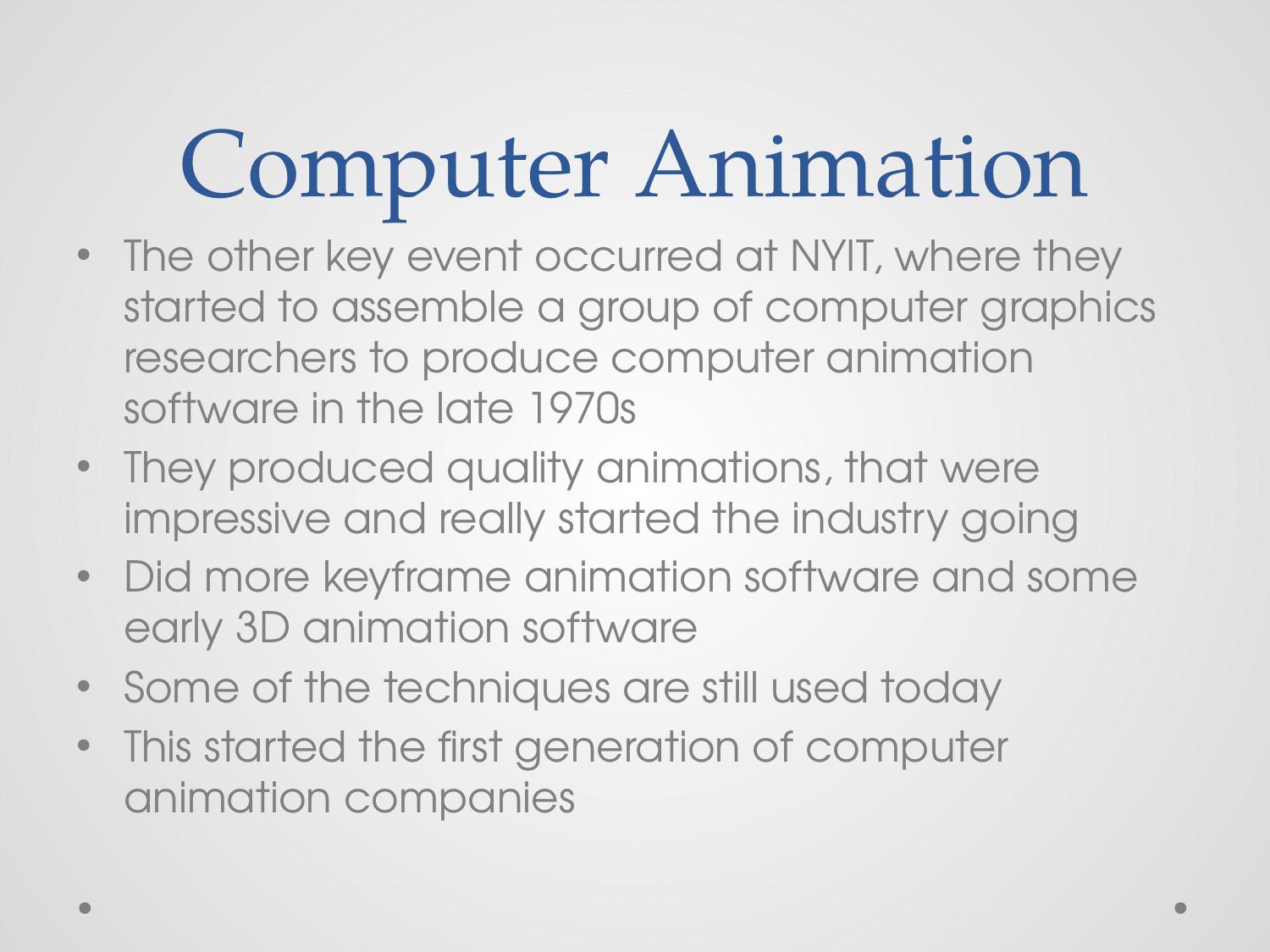

# Computer Animation
The other key event occurred at NYIT, where they started to assemble a group of computer graphics researchers to produce computer animation software in the late 1970s
They produced quality animations, that were impressive and really started the industry going
Did more keyframe animation software and some early 3D animation software
Some of the techniques are still used today
This started the first generation of computer animation companies